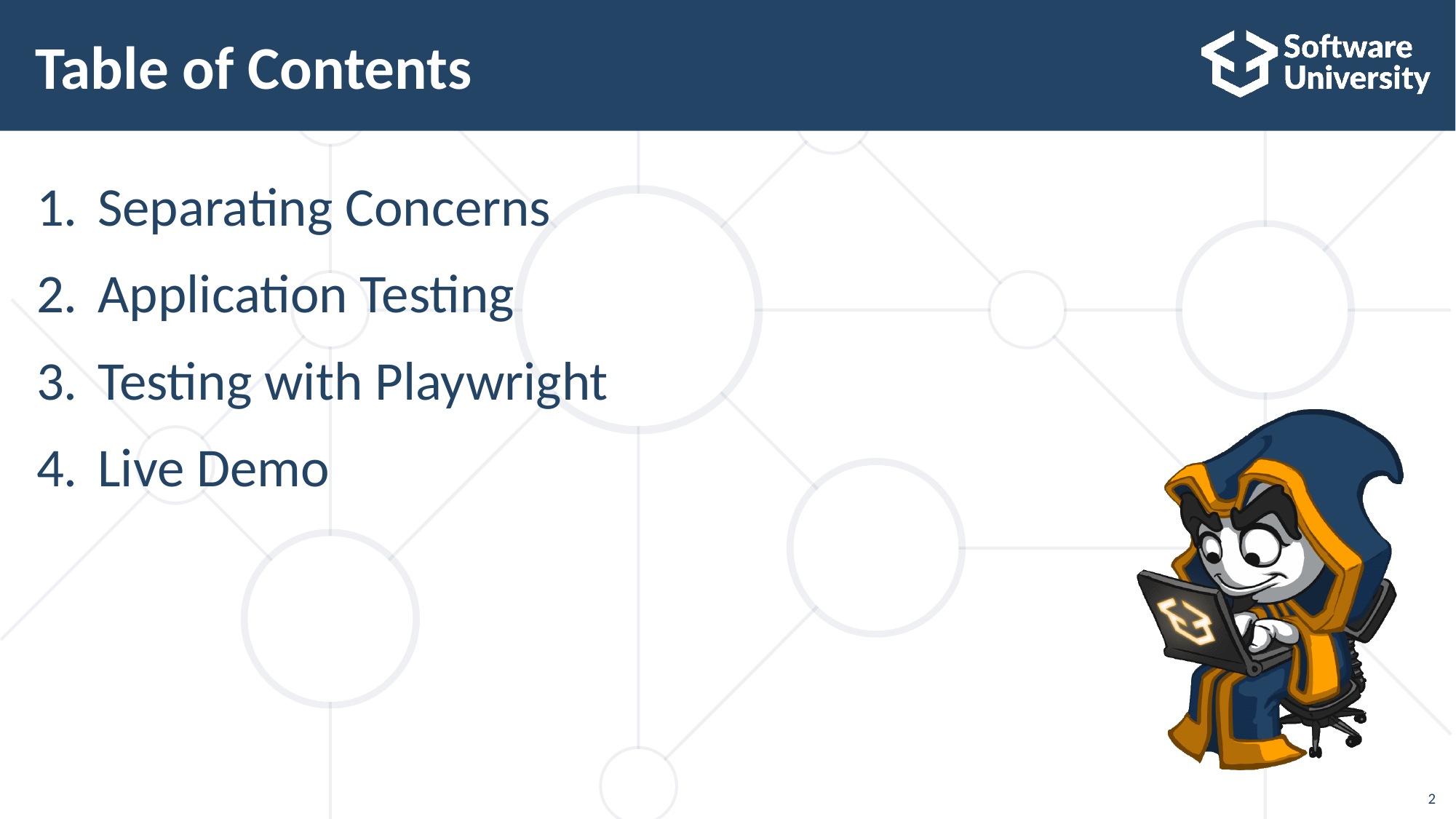

# Table of Contents
Separating Concerns
Application Testing
Testing with Playwright
Live Demo
2